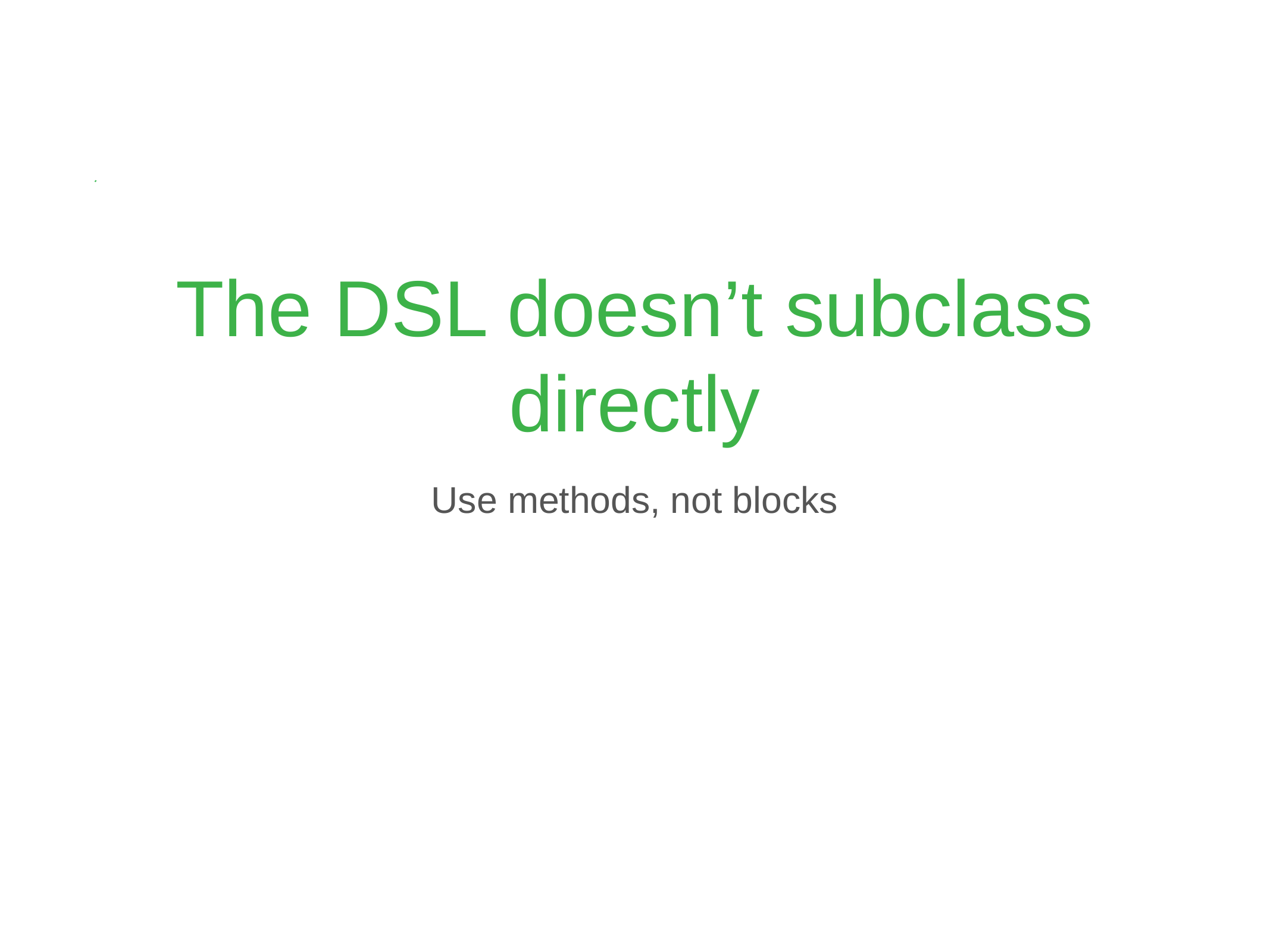

# The DSL doesn’t subclass directly
Use methods, not blocks